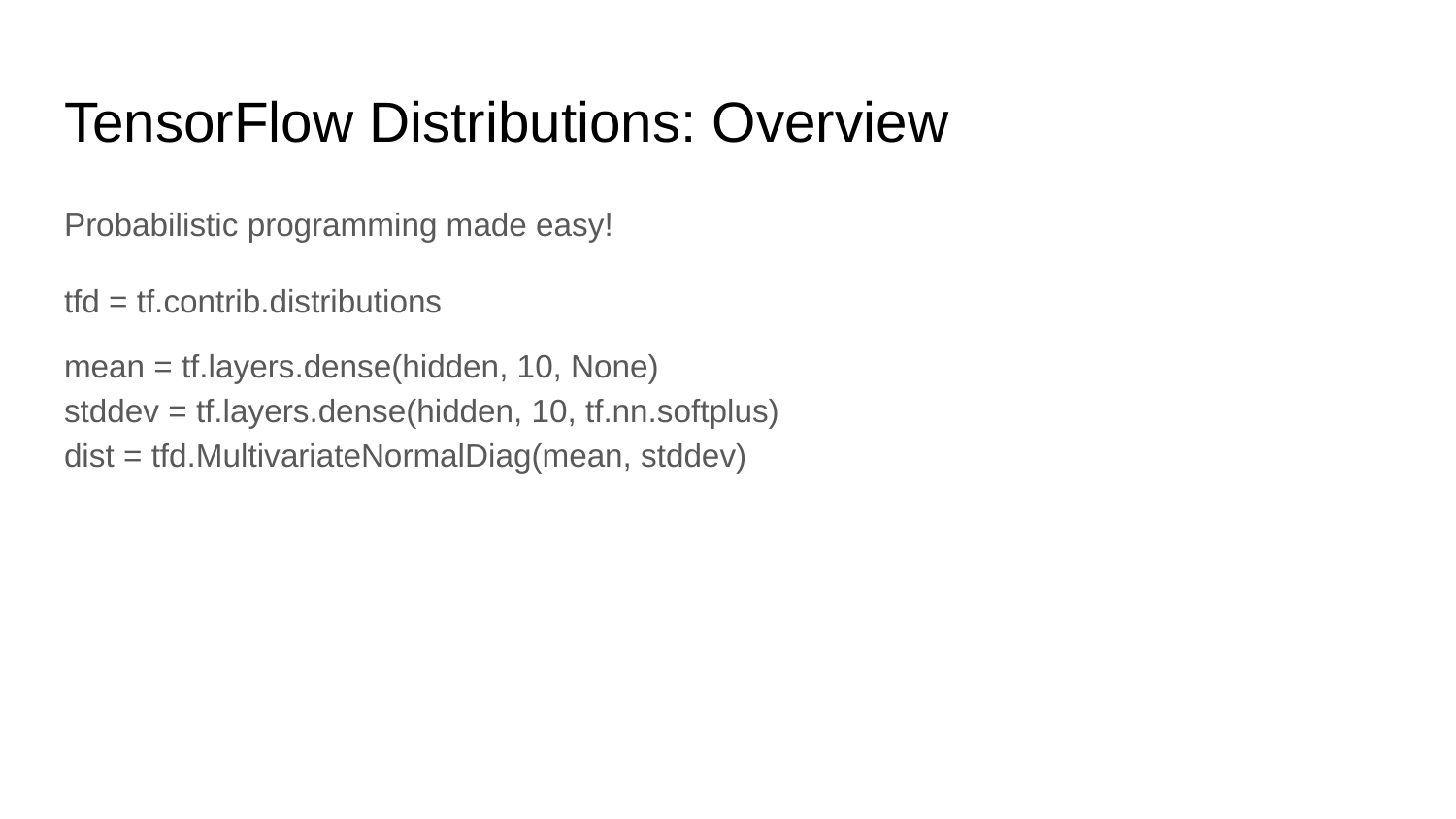

# TensorFlow Distributions: Overview
Probabilistic programming made easy!
tfd = tf.contrib.distributions
mean = tf.layers.dense(hidden, 10, None)
stddev = tf.layers.dense(hidden, 10, tf.nn.softplus)
dist = tfd.MultivariateNormalDiag(mean, stddev)